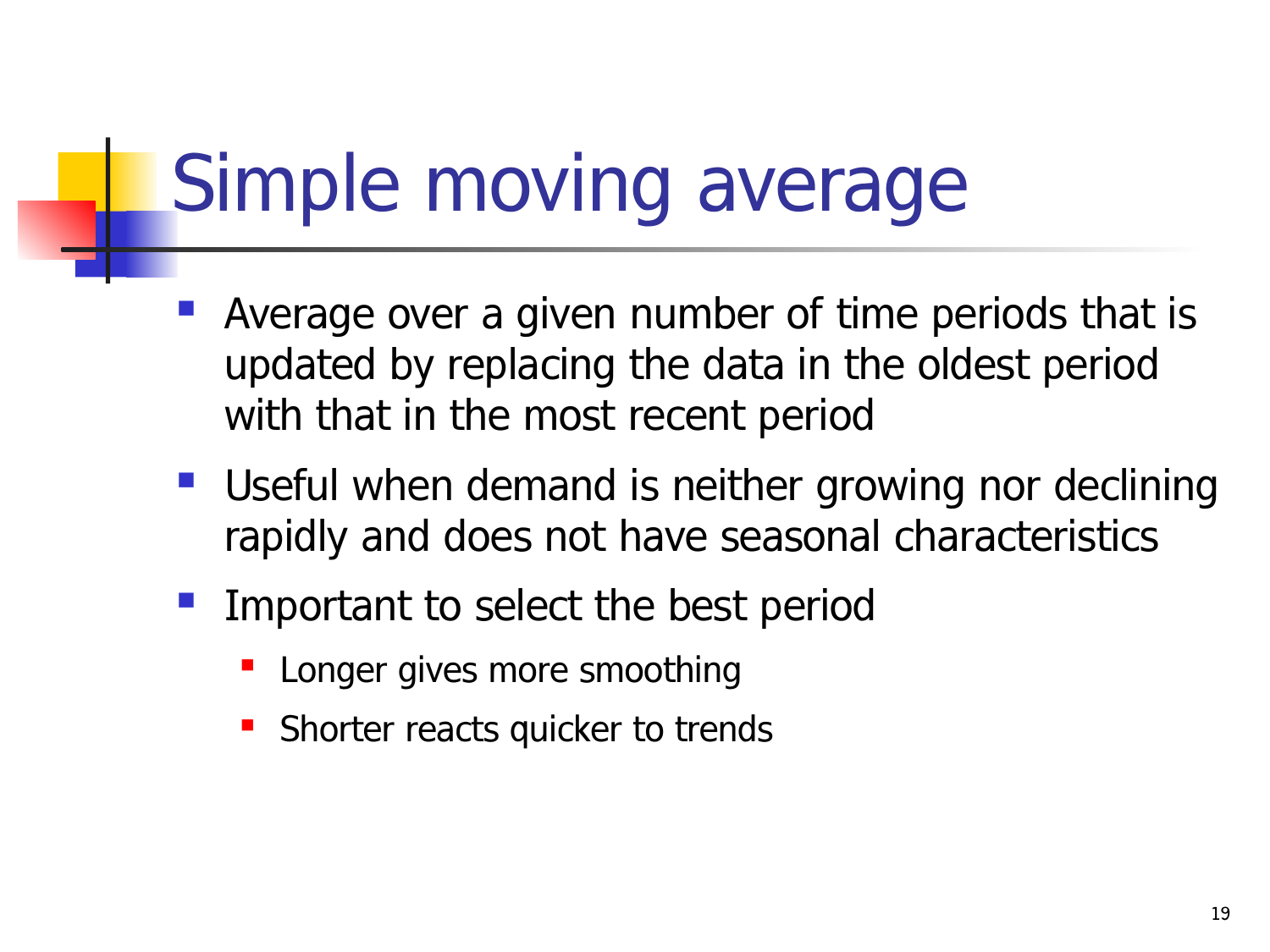

# Simple moving average
Average over a given number of time periods that is updated by replacing the data in the oldest period with that in the most recent period
Useful when demand is neither growing nor declining rapidly and does not have seasonal characteristics
Important to select the best period
Longer gives more smoothing
Shorter reacts quicker to trends
19